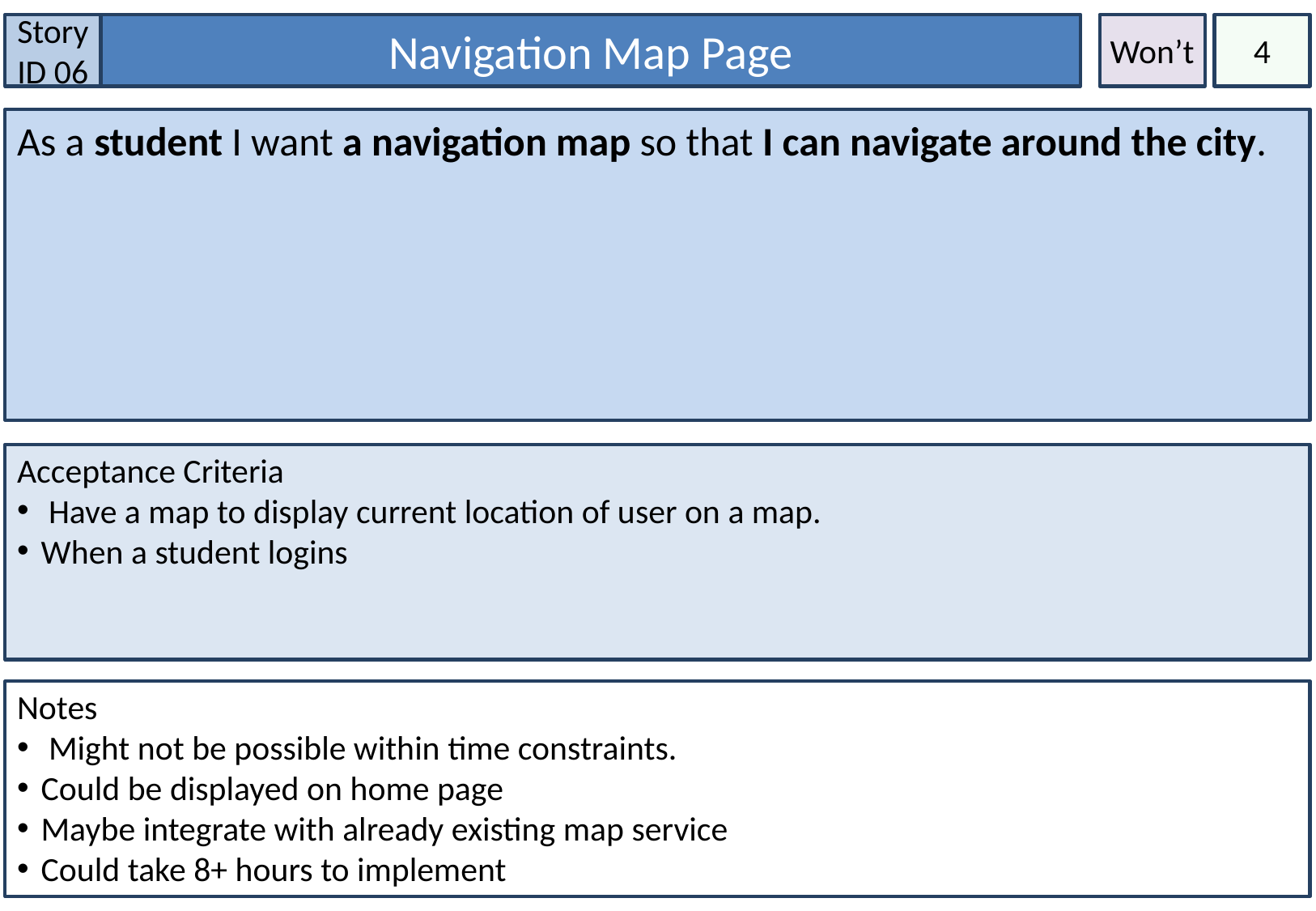

Story ID 06
Navigation Map Page
Won’t
4
As a student I want a navigation map so that I can navigate around the city.
Acceptance Criteria
 Have a map to display current location of user on a map.
When a student logins

Notes
 Might not be possible within time constraints.
Could be displayed on home page
Maybe integrate with already existing map service
Could take 8+ hours to implement